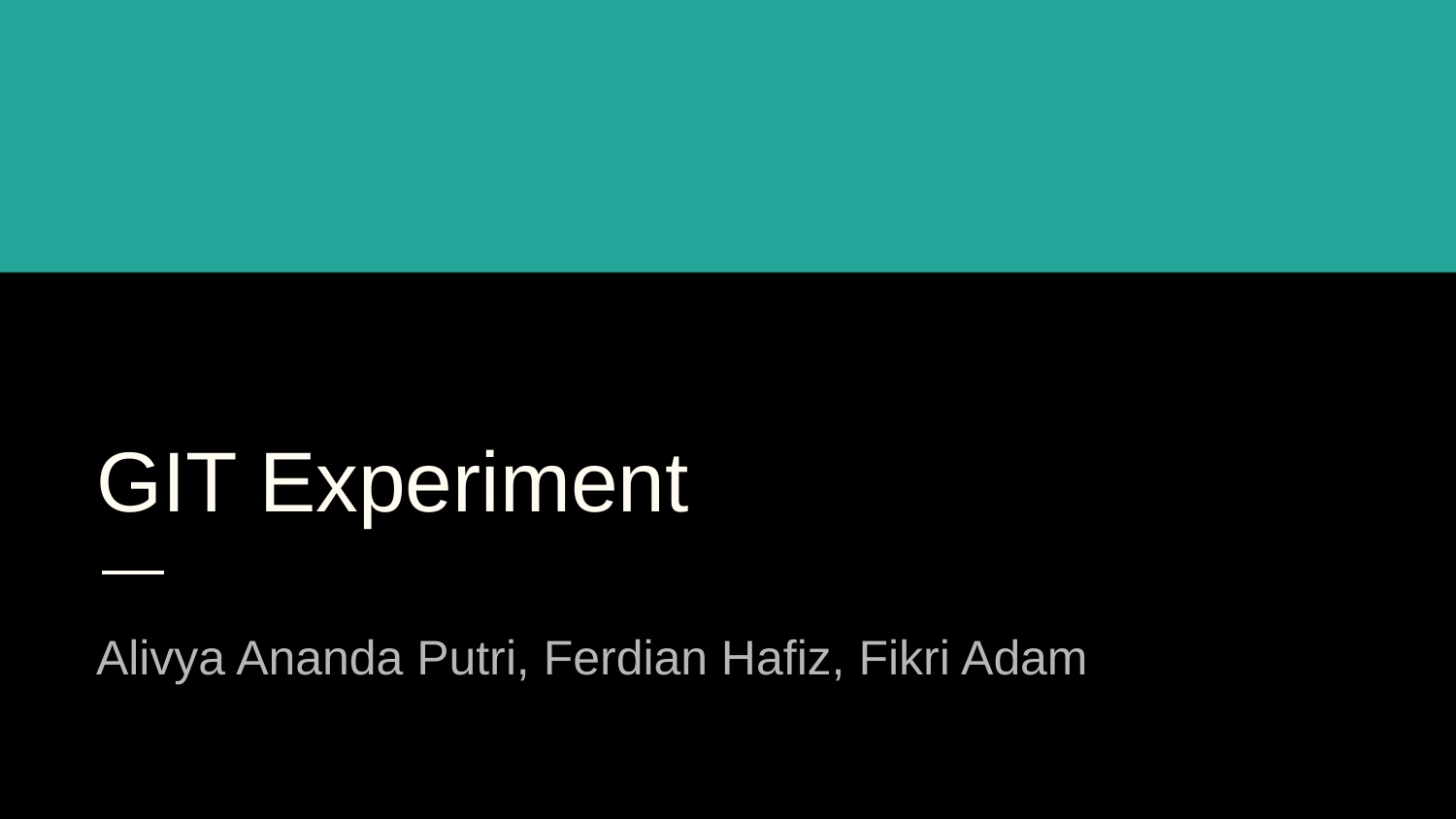

# GIT Experiment
Alivya Ananda Putri, Ferdian Hafiz, Fikri Adam